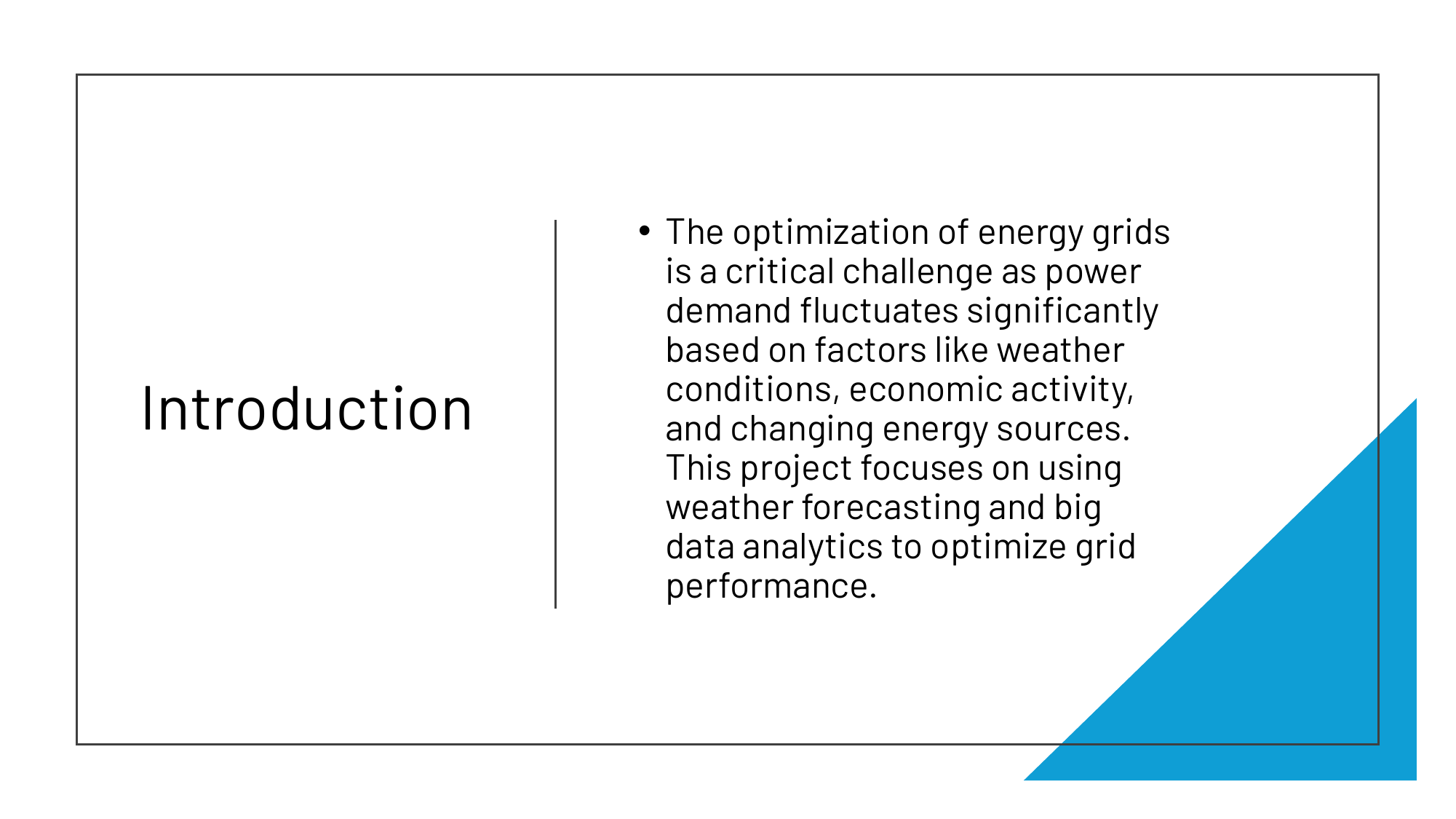

# Introduction
The optimization of energy grids is a critical challenge as power demand fluctuates significantly based on factors like weather conditions, economic activity, and changing energy sources. This project focuses on using weather forecasting and big data analytics to optimize grid performance.